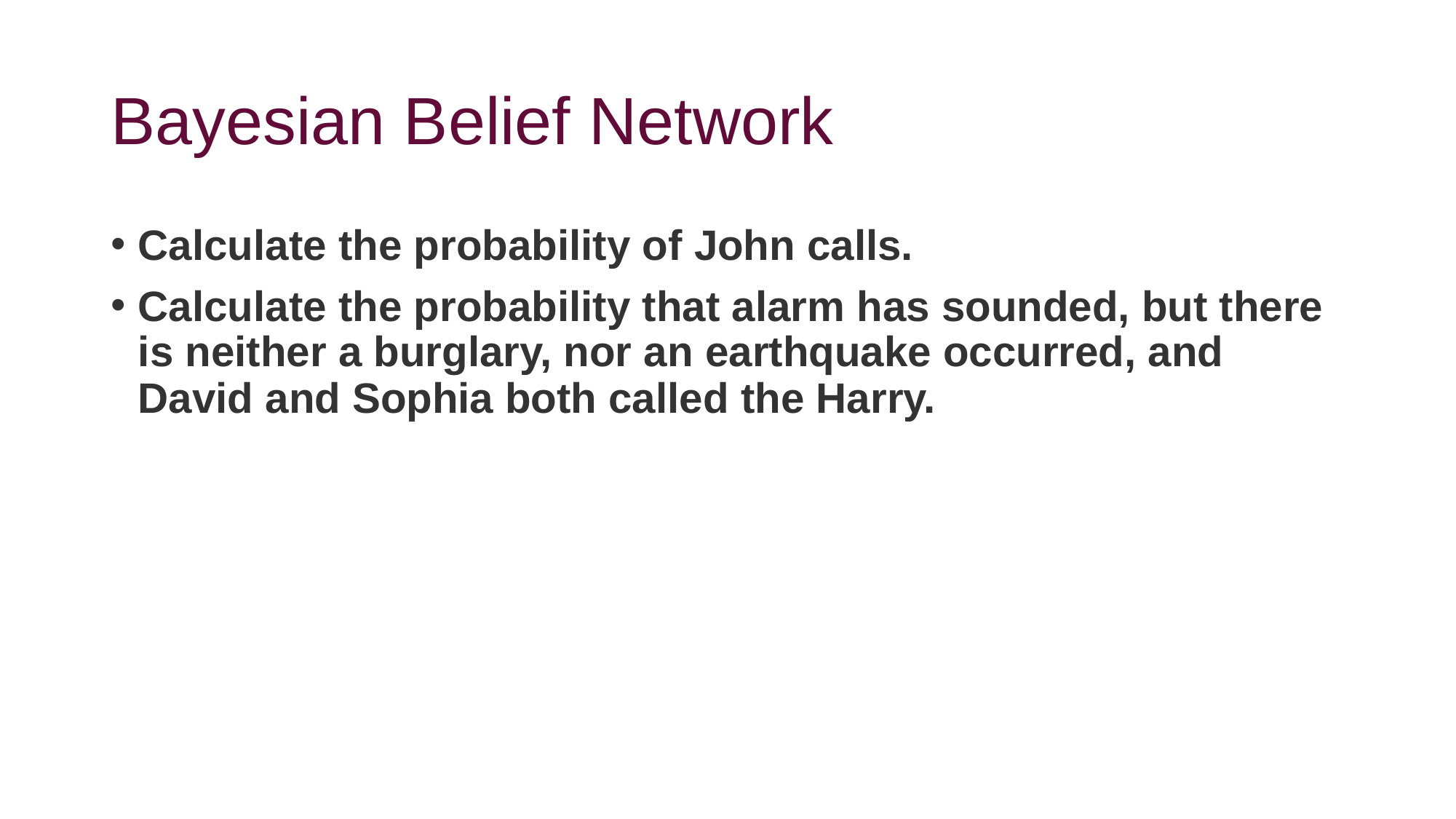

# Bayesian Belief Network
Calculate the probability of John calls.
Calculate the probability that alarm has sounded, but there is neither a burglary, nor an earthquake occurred, and David and Sophia both called the Harry.